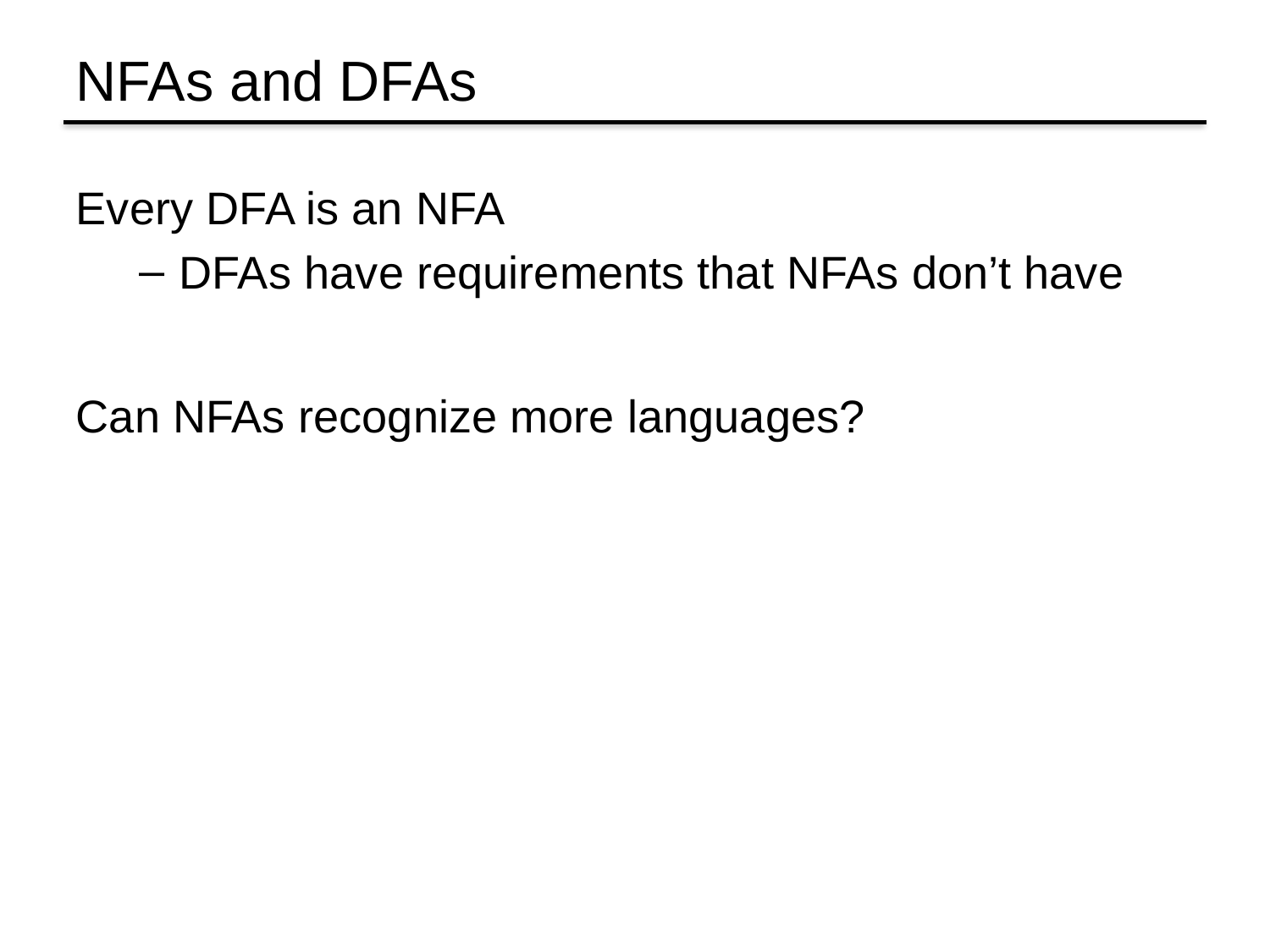

# NFAs and DFAs
Every DFA is an NFA
DFAs have requirements that NFAs don’t have

Can NFAs recognize more languages?